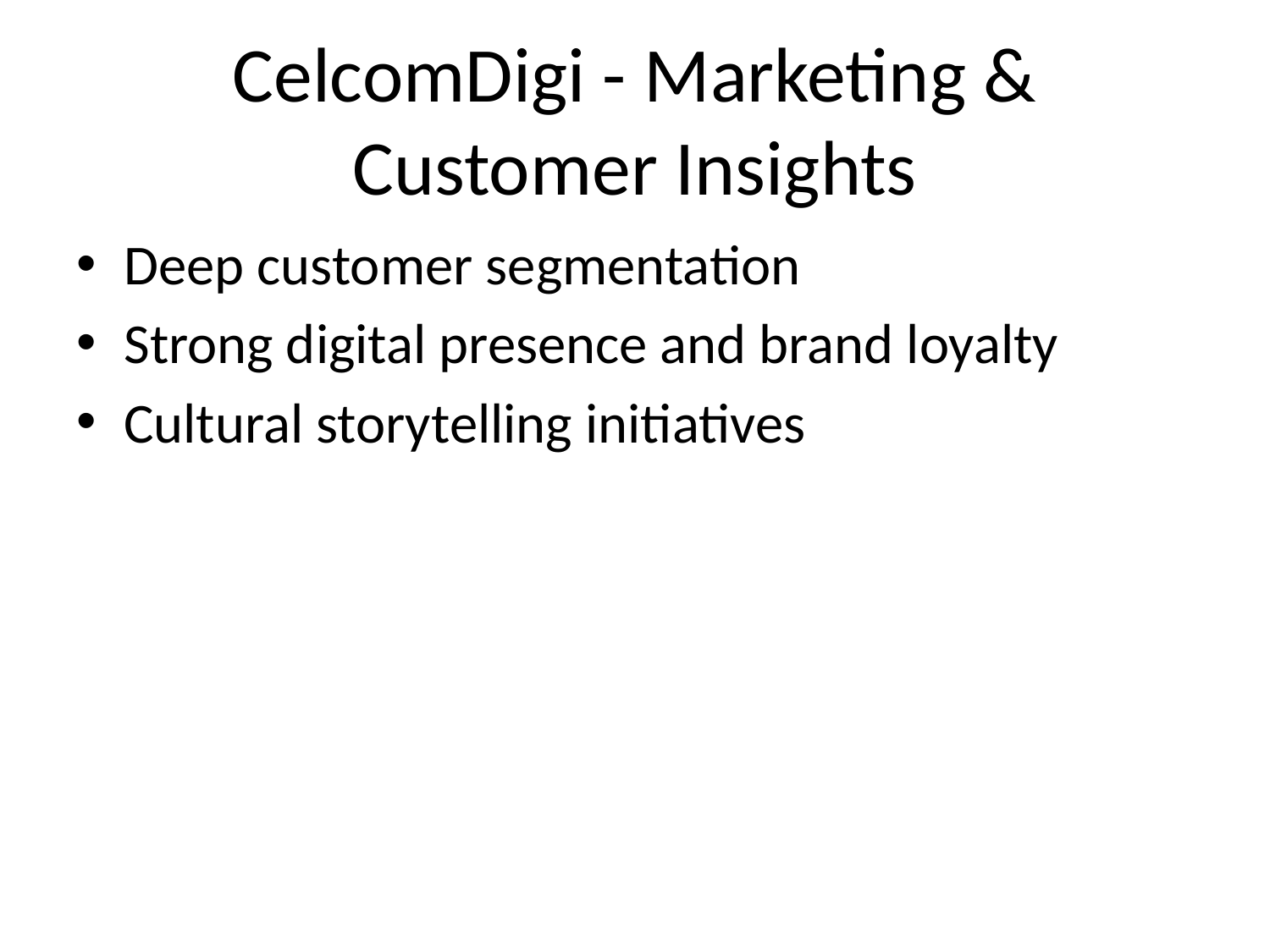

# CelcomDigi - Marketing & Customer Insights
Deep customer segmentation
Strong digital presence and brand loyalty
Cultural storytelling initiatives